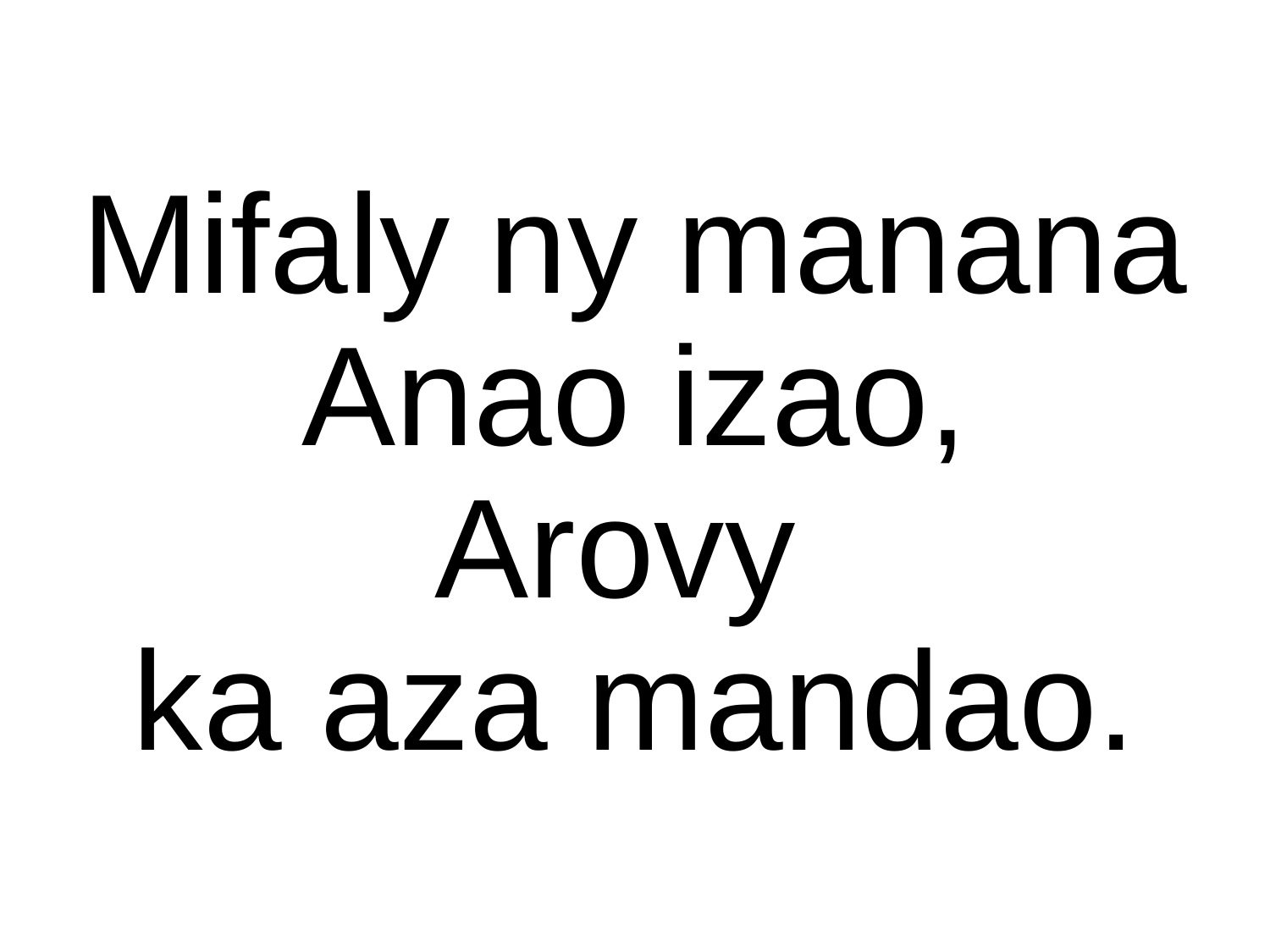

Mifaly ny manana Anao izao,
Arovy
ka aza mandao.